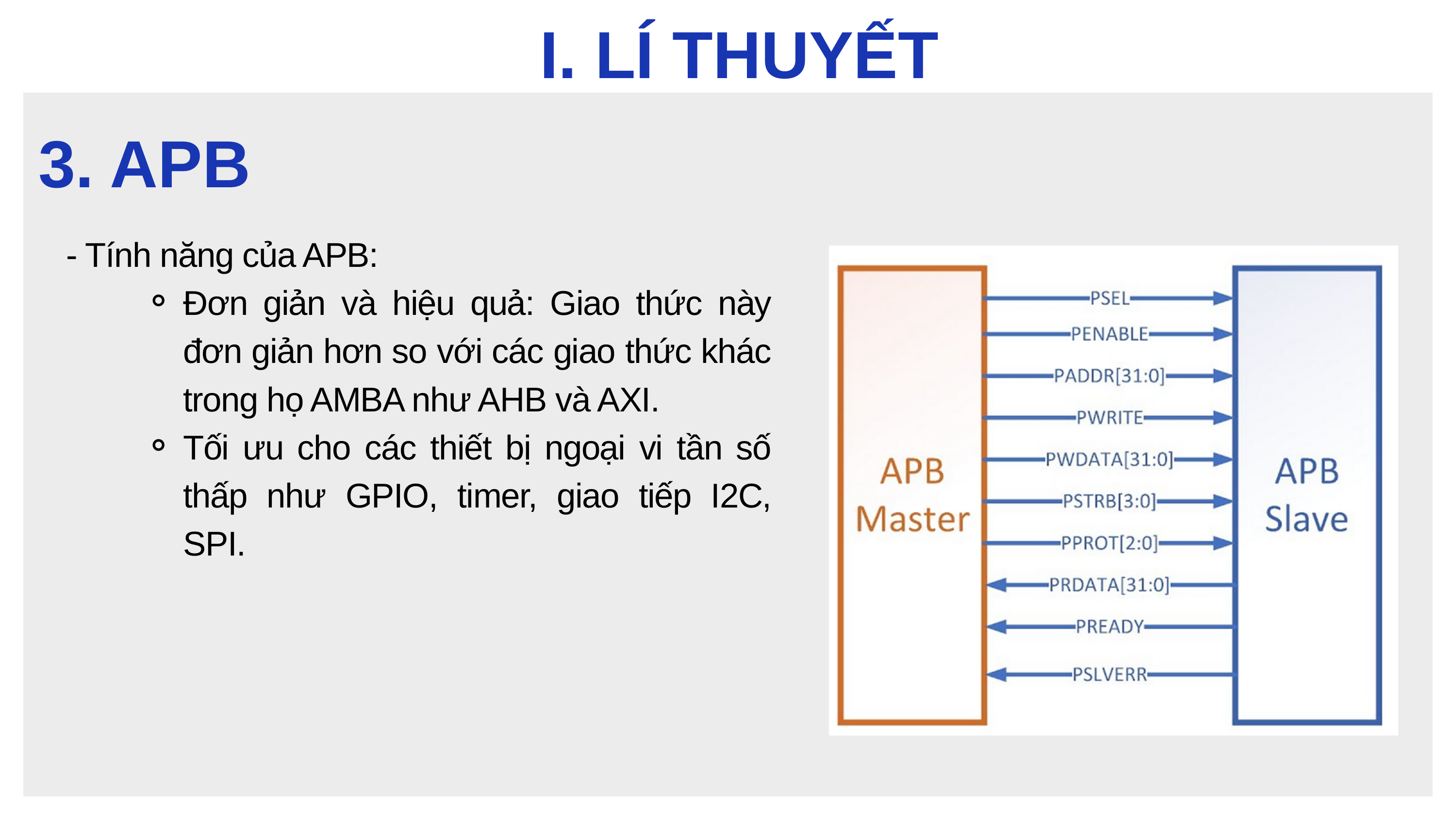

I. LÍ THUYẾT

3. APB
- Tính năng của APB:
Đơn giản và hiệu quả: Giao thức này đơn giản hơn so với các giao thức khác trong họ AMBA như AHB và AXI.
Tối ưu cho các thiết bị ngoại vi tần số thấp như GPIO, timer, giao tiếp I2C, SPI.